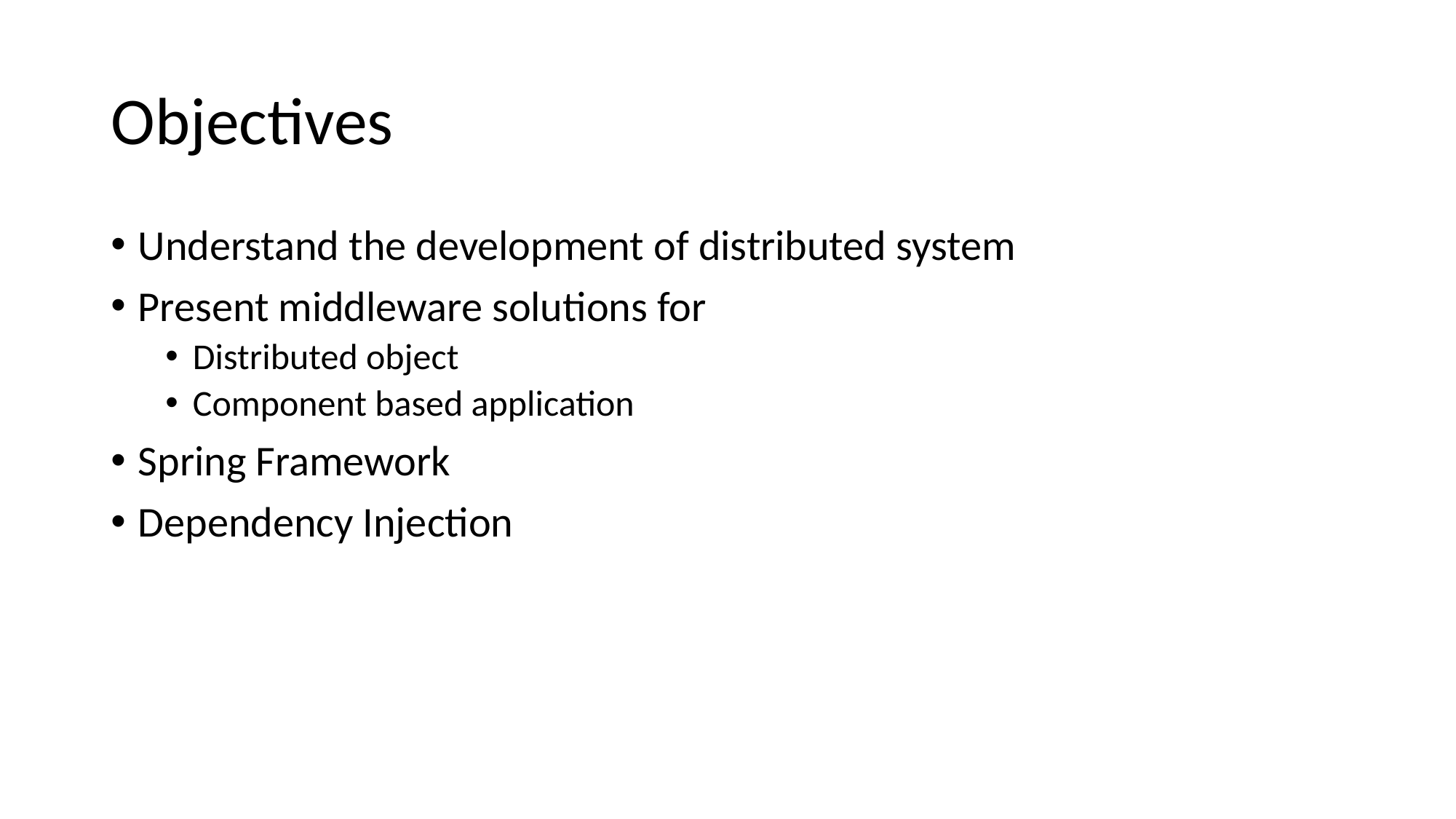

# Objectives
Understand the development of distributed system
Present middleware solutions for
Distributed object
Component based application
Spring Framework
Dependency Injection